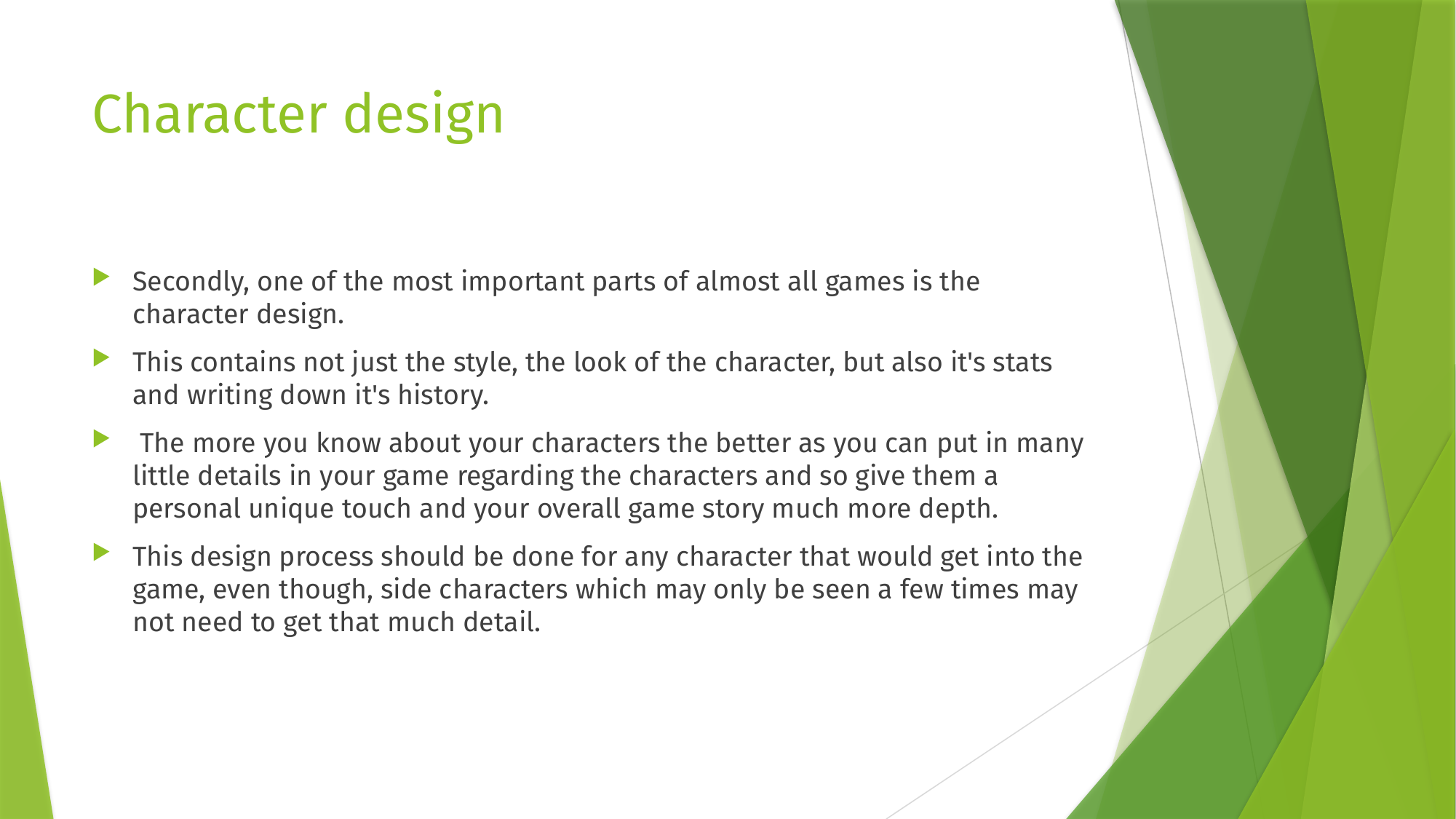

# Character design
Secondly, one of the most important parts of almost all games is the character design.
This contains not just the style, the look of the character, but also it's stats and writing down it's history.
 The more you know about your characters the better as you can put in many little details in your game regarding the characters and so give them a personal unique touch and your overall game story much more depth.
This design process should be done for any character that would get into the game, even though, side characters which may only be seen a few times may not need to get that much detail.